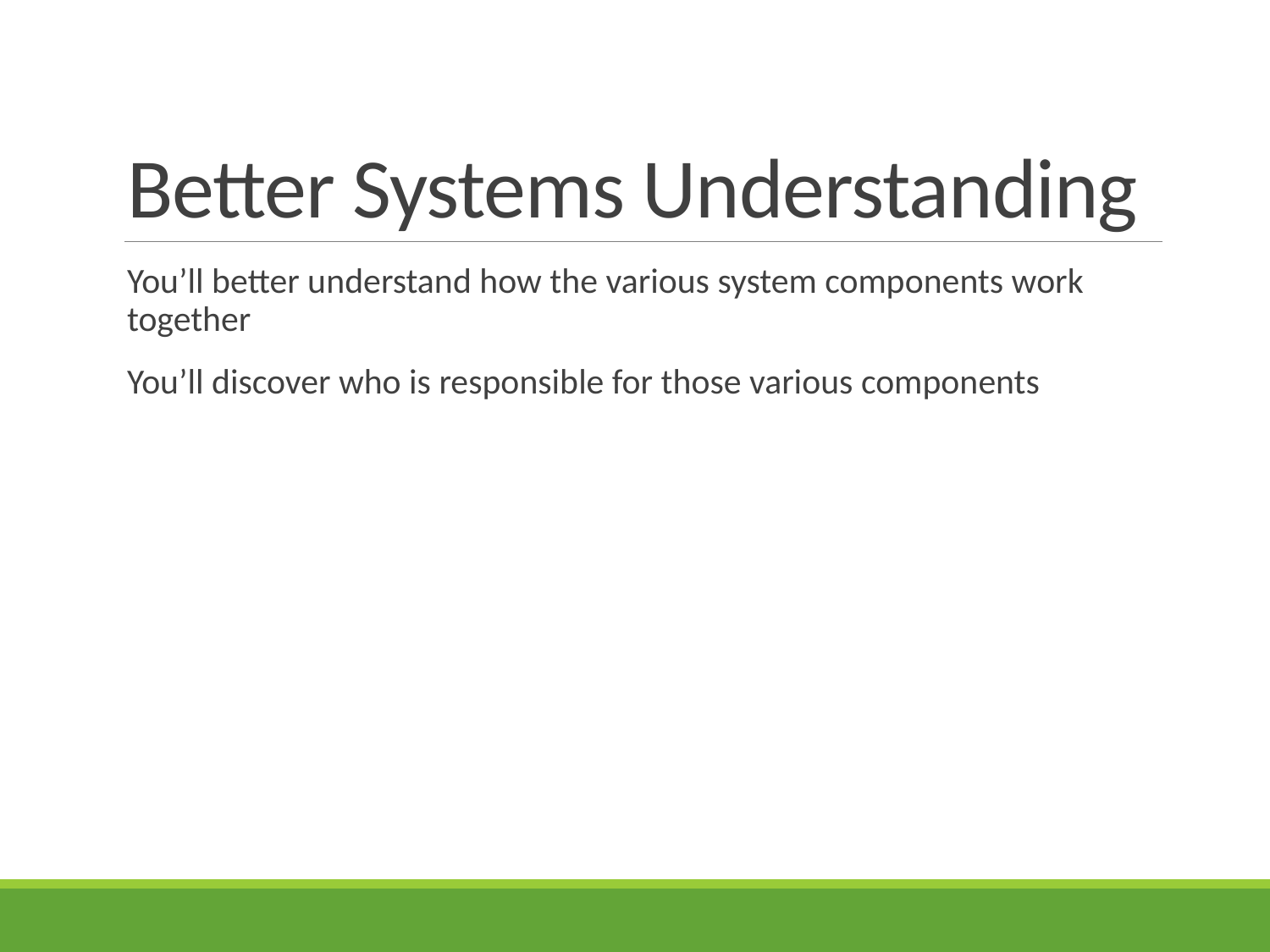

# Better Systems Understanding
You’ll better understand how the various system components work together
You’ll discover who is responsible for those various components